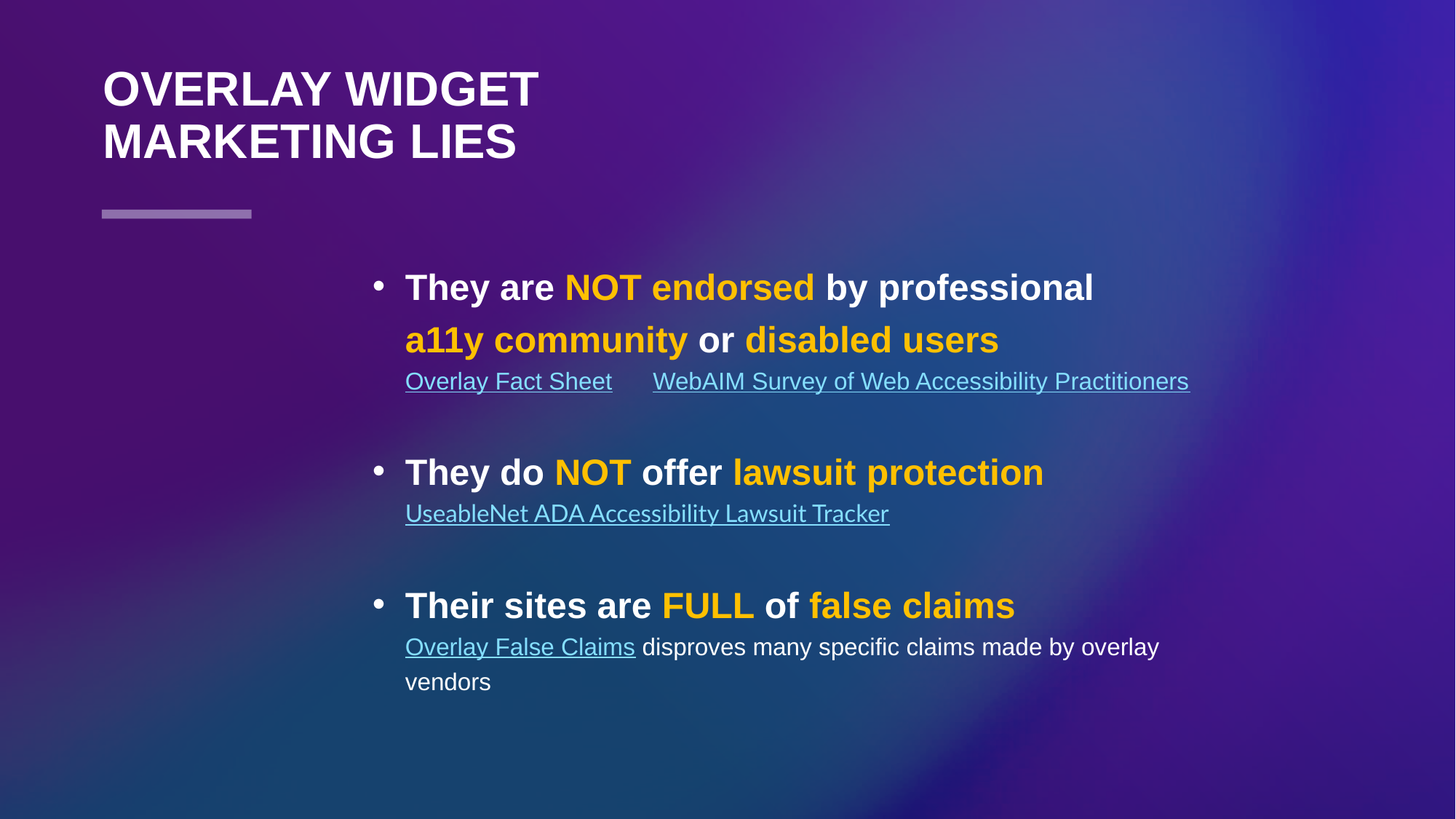

# Overlay Widget marketing lies
They are NOT endorsed by professional
a11y community or disabled users
Overlay Fact Sheet      WebAIM Survey of Web Accessibility Practitioners
They do NOT offer lawsuit protection
UseableNet ADA Accessibility Lawsuit Tracker
Their sites are FULL of false claims
Overlay False Claims disproves many specific claims made by overlay vendors